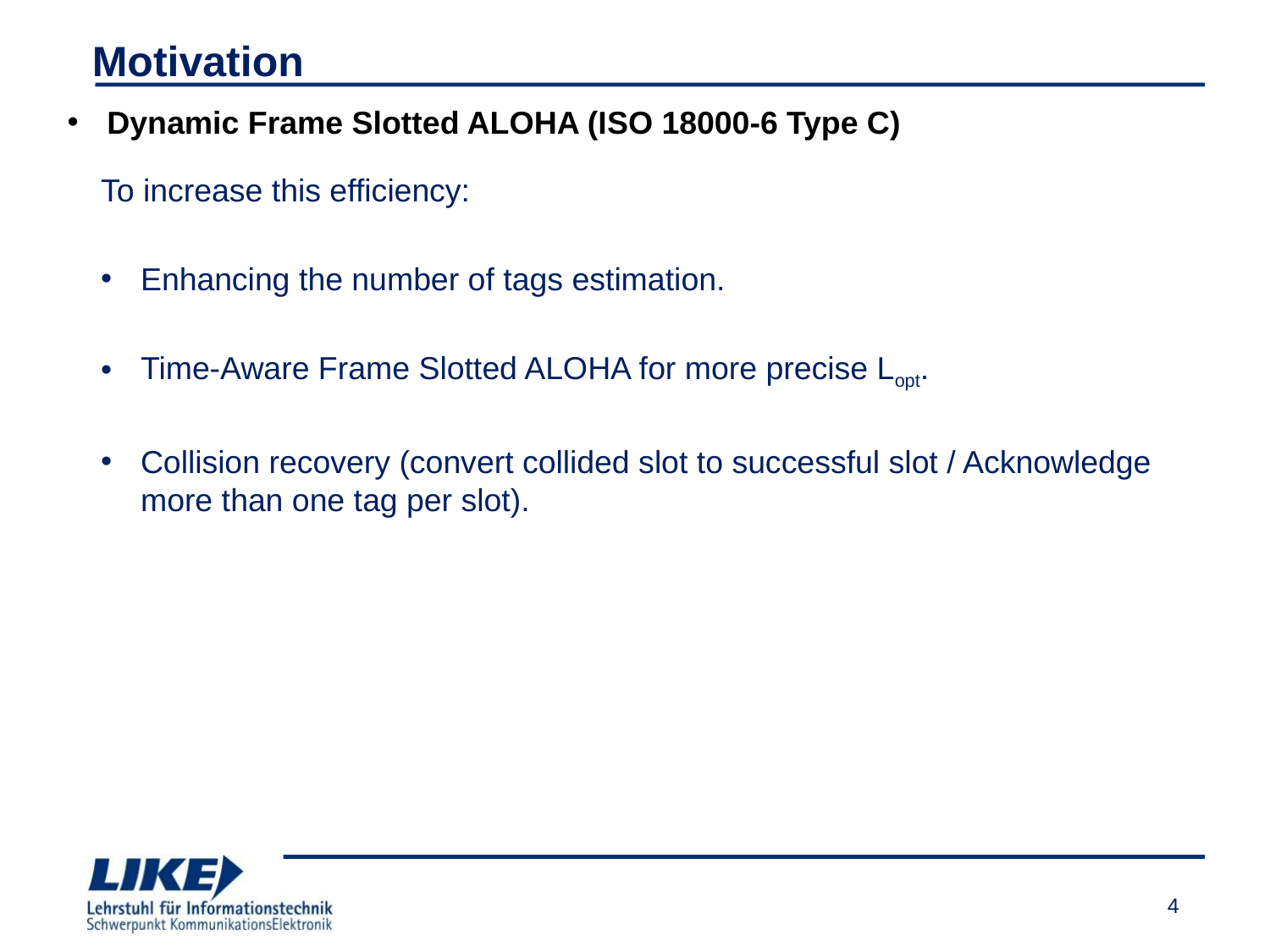

# Motivation
Dynamic Frame Slotted ALOHA (ISO 18000-6 Type C)
To increase this efficiency:

Enhancing the number of tags estimation.

Time-Aware Frame Slotted ALOHA for more precise Lopt.

Collision recovery (convert collided slot to successful slot / Acknowledge more than one tag per slot).